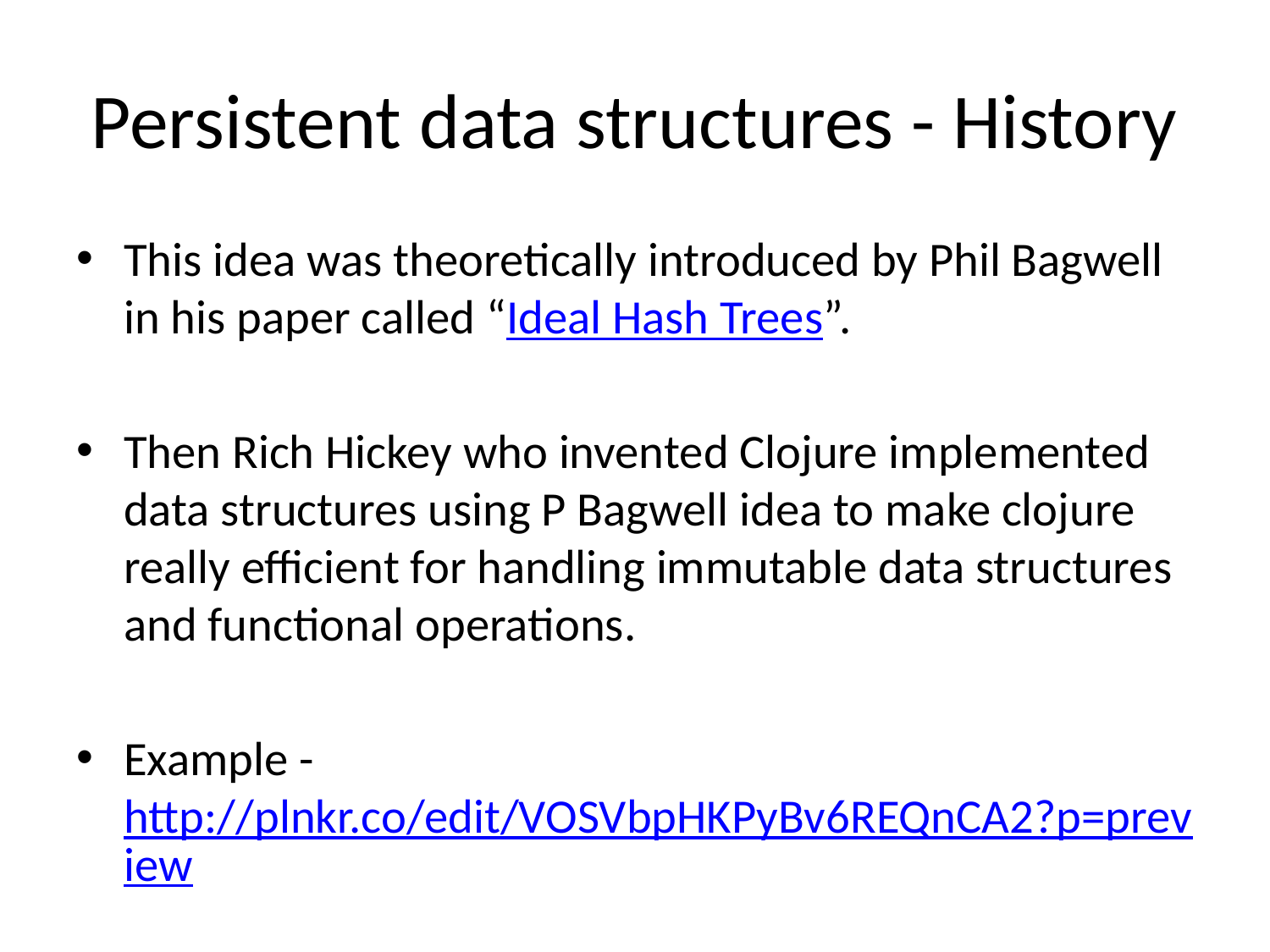

# Persistent data structures - History
This idea was theoretically introduced by Phil Bagwell in his paper called “Ideal Hash Trees”.

Then Rich Hickey who invented Clojure implemented data structures using P Bagwell idea to make clojure really efficient for handling immutable data structures and functional operations.

Example - http://plnkr.co/edit/VOSVbpHKPyBv6REQnCA2?p=preview